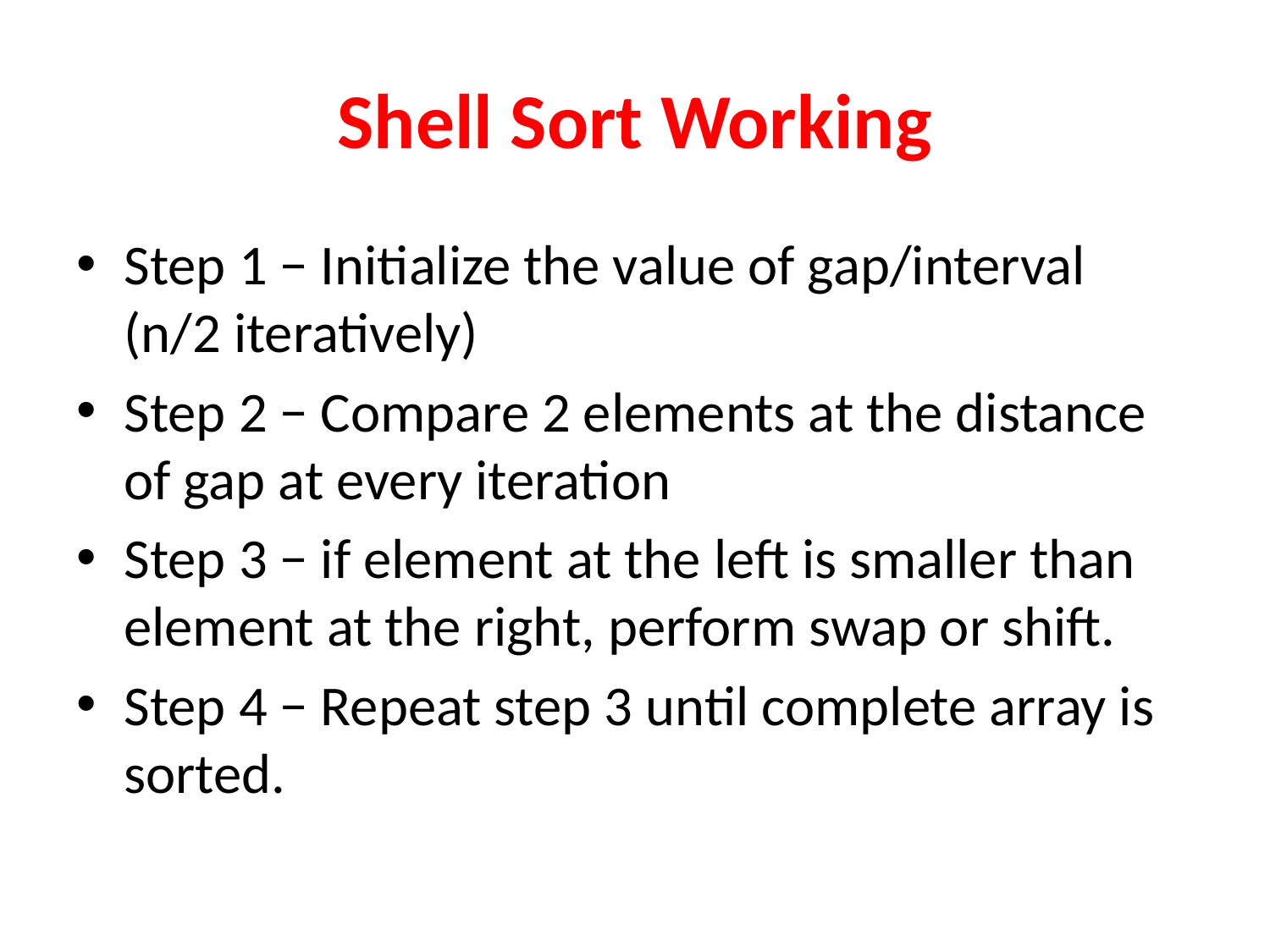

# Shell Sort Working
Step 1 − Initialize the value of gap/interval (n/2 iteratively)
Step 2 − Compare 2 elements at the distance of gap at every iteration
Step 3 − if element at the left is smaller than element at the right, perform swap or shift.
Step 4 − Repeat step 3 until complete array is sorted.